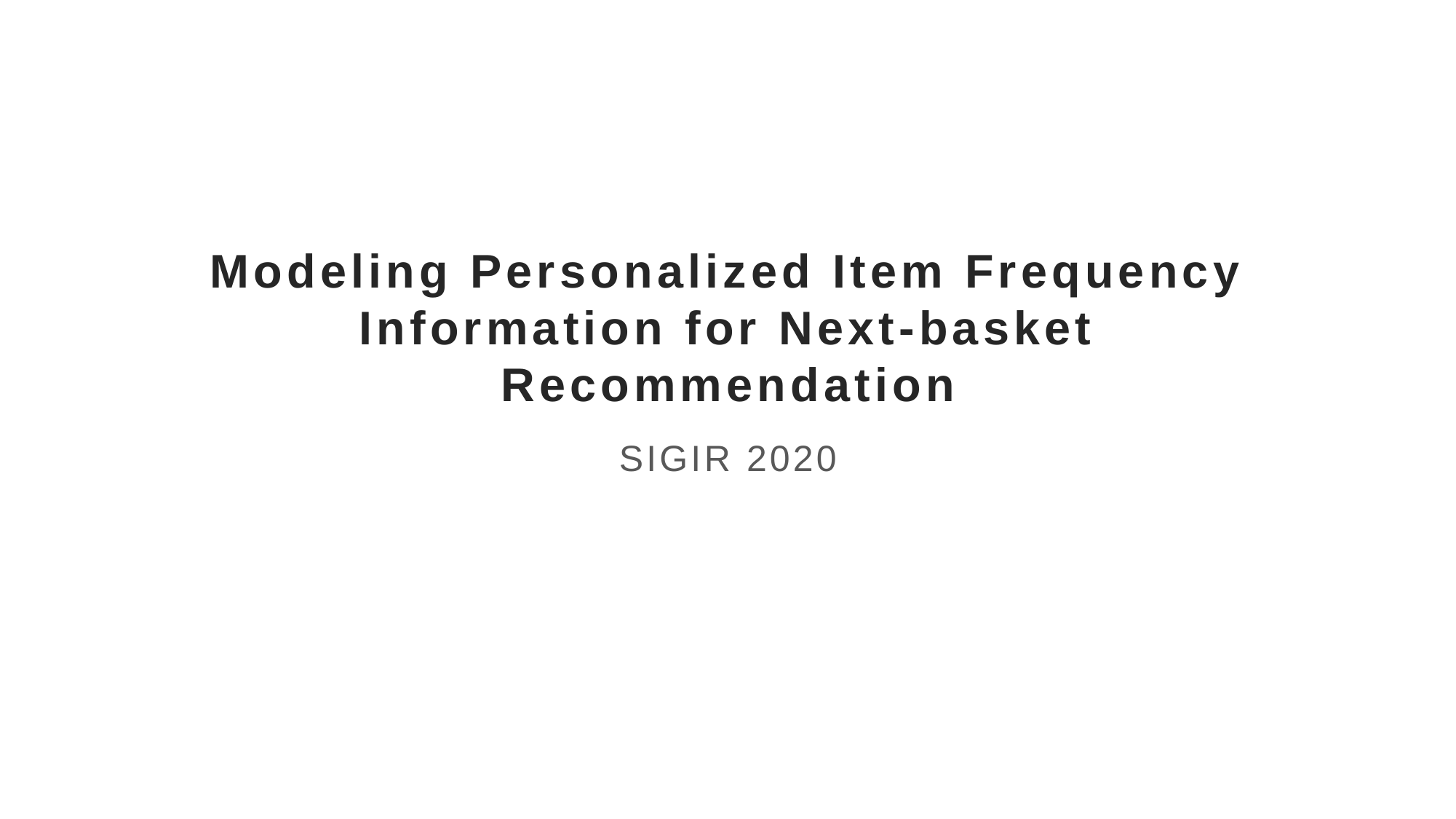

# Modeling Personalized Item Frequency Information for Next-basket Recommendation
SIGIR 2020